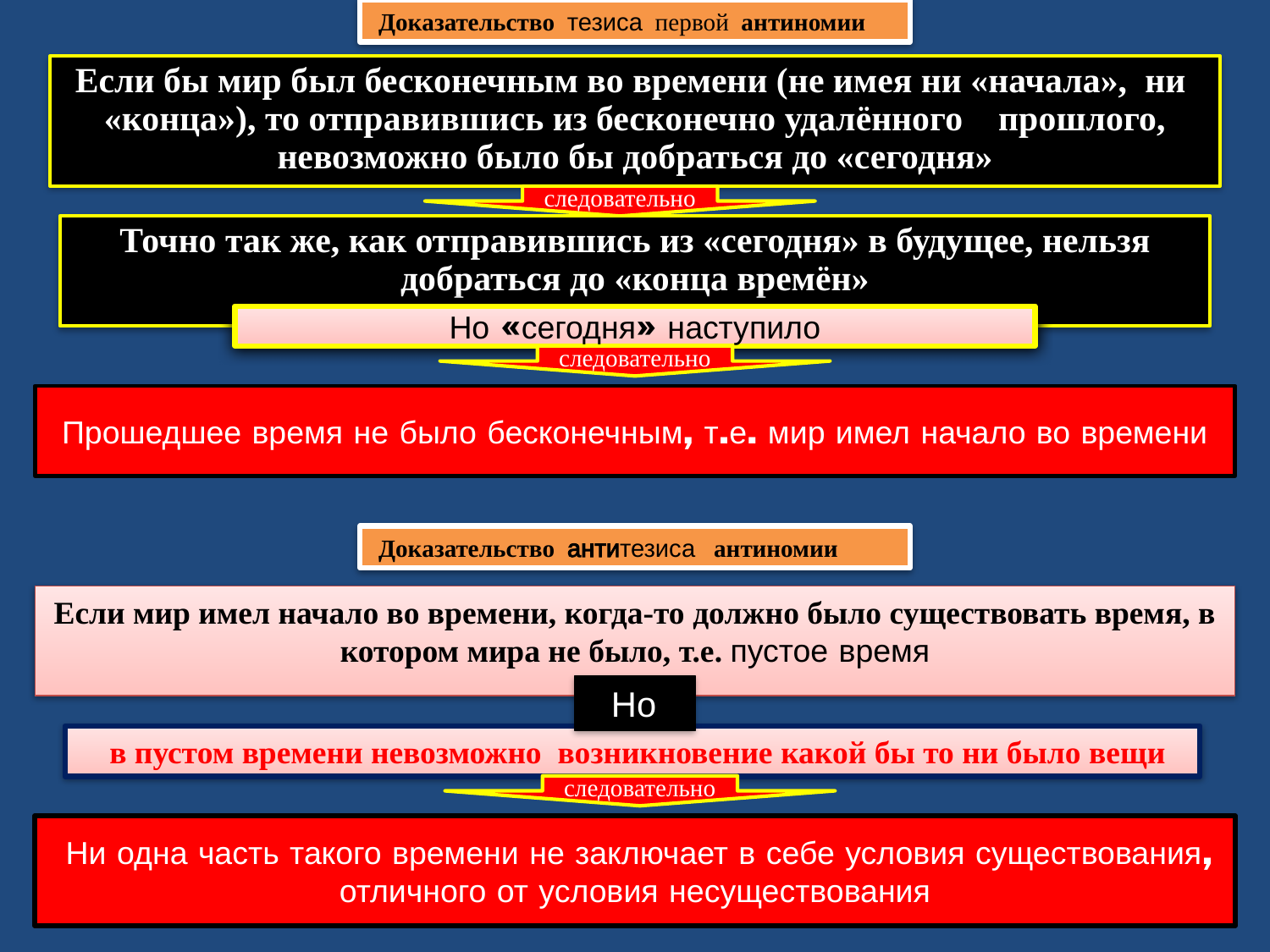

Доказательство  тезиса  первой  антиномии
Если бы мир был бесконечным во времени (не имея ни «начала»,  ни  «конца»), то отправившись из бесконечно удалённого    прошлого, невозможно было бы добраться до «сегодня»
следовательно
Точно так же, как отправившись из «сегодня» в будущее, нельзя добраться до «конца времён»
Но «сегодня» наступило
следовательно
Прошедшее время не было бесконечным, т.е. мир имел начало во времени
 Доказательство  антитезиса   антиномии
Если мир имел начало во времени, когда-то должно было существовать время, в котором мира не было, т.е. пустое время

  Но
    в пустом времени невозможно  возникновение какой бы то ни было вещи
следовательно
 Ни одна часть такого времени не заключает в себе условия существования, отличного от условия несуществования